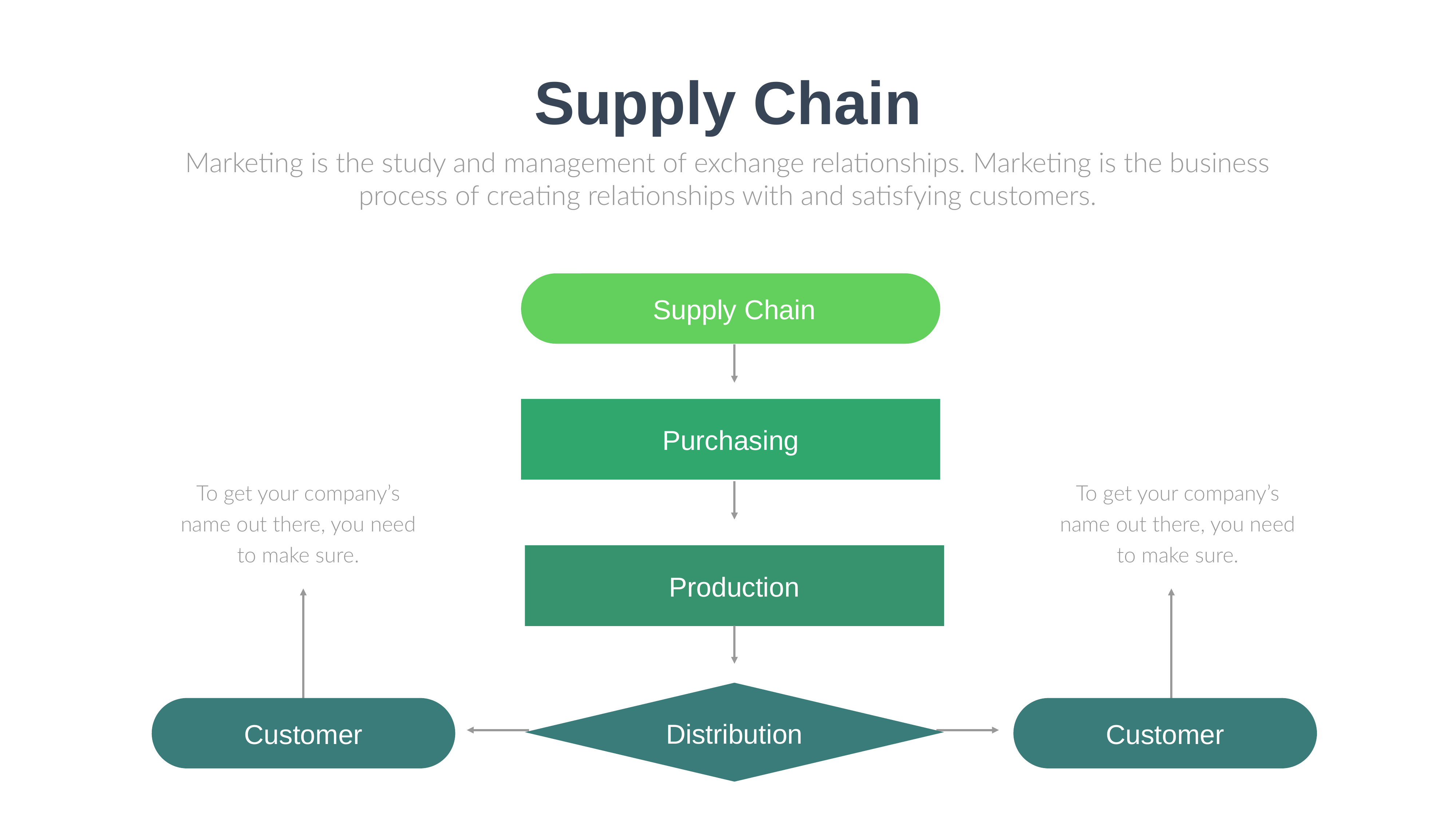

Supply Chain
Marketing is the study and management of exchange relationships. Marketing is the business process of creating relationships with and satisfying customers.

Supply Chain
Purchasing
To get your company’s name out there, you need to make sure.
To get your company’s name out there, you need to make sure.
Production

Customer
Customer
Distribution